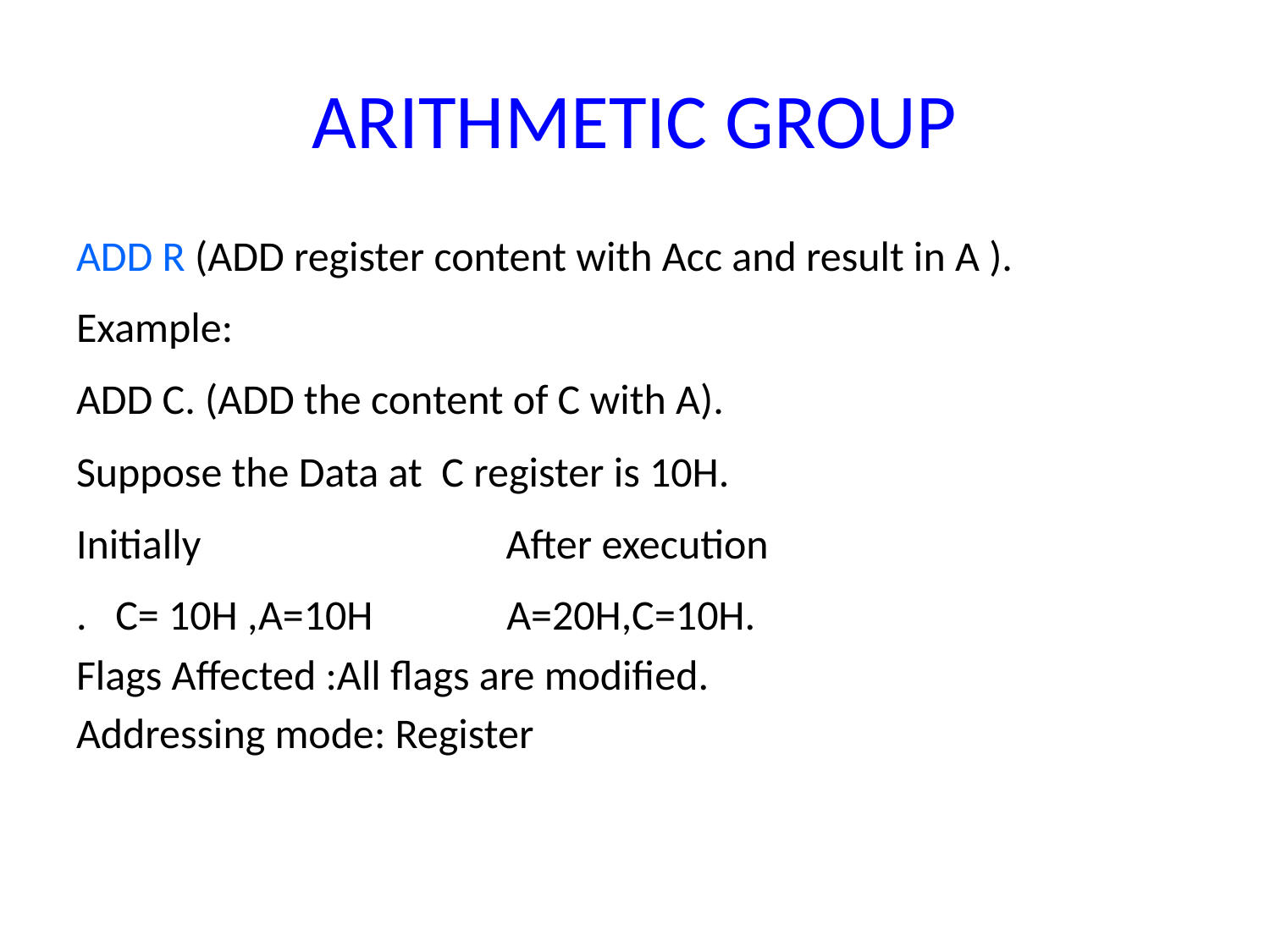

ARITHMETIC GROUP
ADD R (ADD register content with Acc and result in A ).
Example:
ADD C. (ADD the content of C with A).
Suppose the Data at  C register is 10H.
Initially                                After execution
.   C= 10H ,A=10H              A=20H,C=10H.
Flags Affected :All flags are modified.
Addressing mode: Register